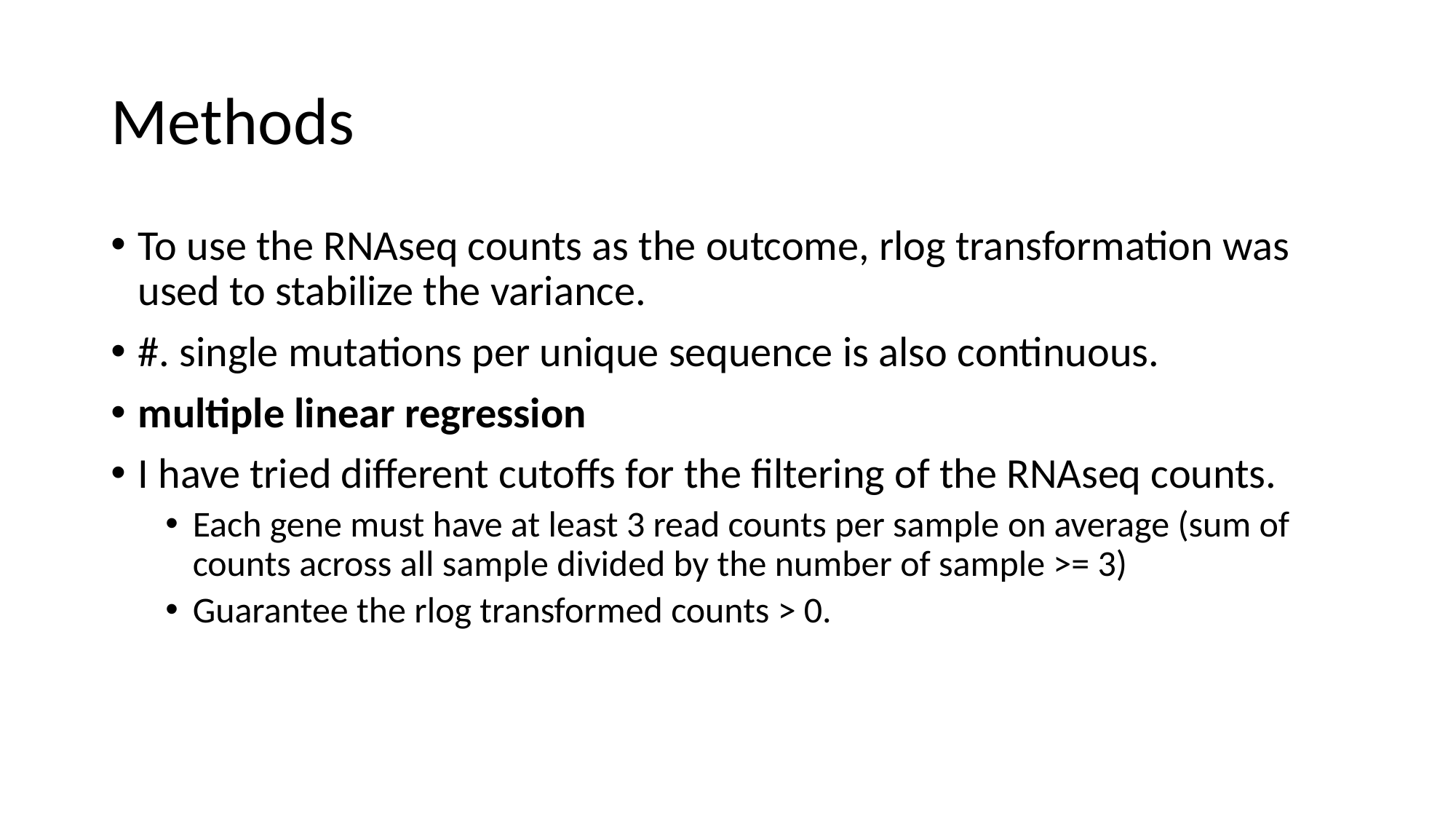

Methods
To use the RNAseq counts as the outcome, rlog transformation was used to stabilize the variance.
#. single mutations per unique sequence is also continuous.
multiple linear regression
I have tried different cutoffs for the filtering of the RNAseq counts.
Each gene must have at least 3 read counts per sample on average (sum of counts across all sample divided by the number of sample >= 3)
Guarantee the rlog transformed counts > 0.